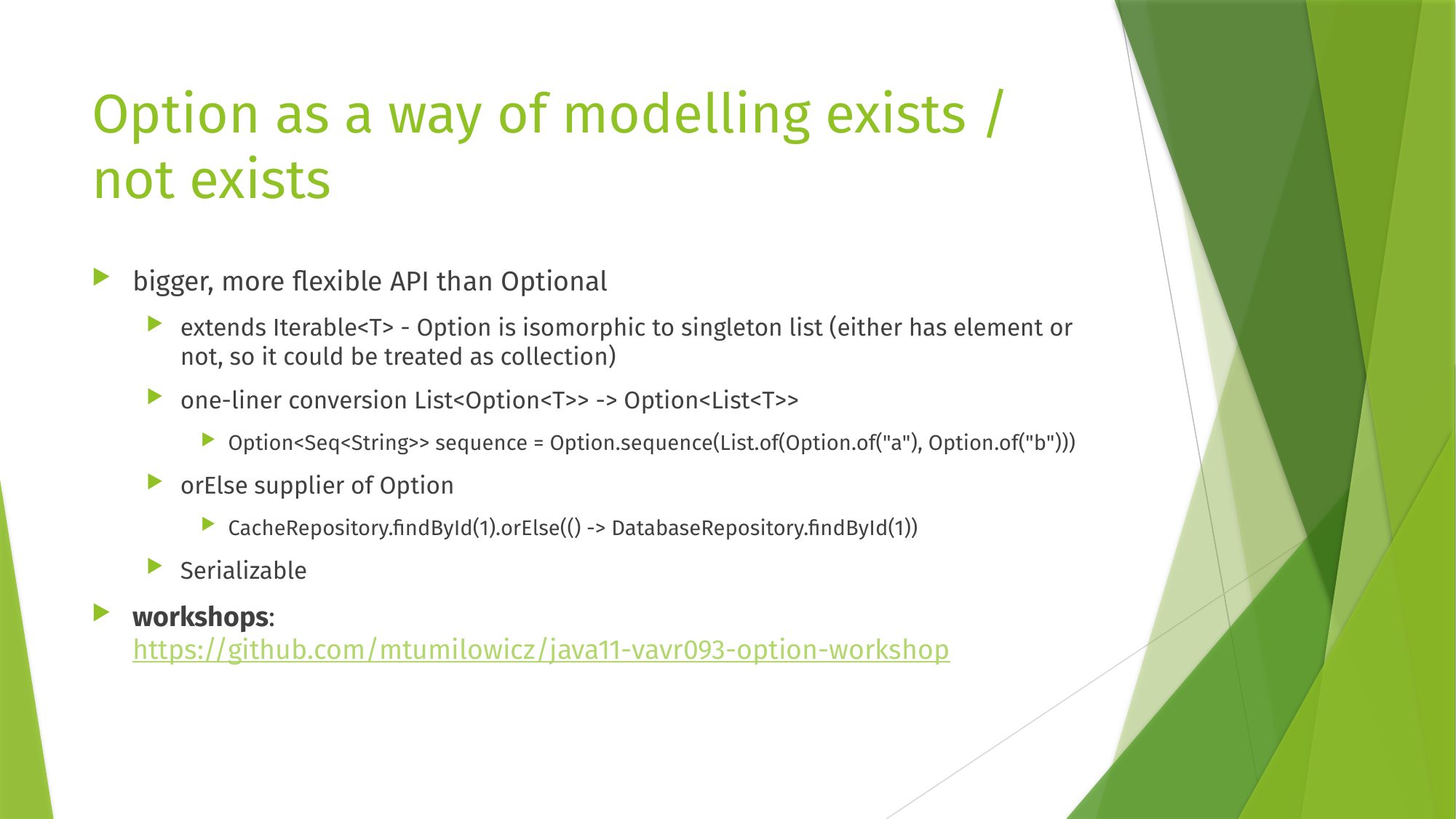

# Option as a way of modelling exists / not exists
bigger, more flexible API than Optional
extends Iterable<T> - Option is isomorphic to singleton list (either has element or not, so it could be treated as collection)
one-liner conversion List<Option<T>> -> Option<List<T>>
Option<Seq<String>> sequence = Option.sequence(List.of(Option.of("a"), Option.of("b")))
orElse supplier of Option
CacheRepository.findById(1).orElse(() -> DatabaseRepository.findById(1))
Serializable
workshops: https://github.com/mtumilowicz/java11-vavr093-option-workshop